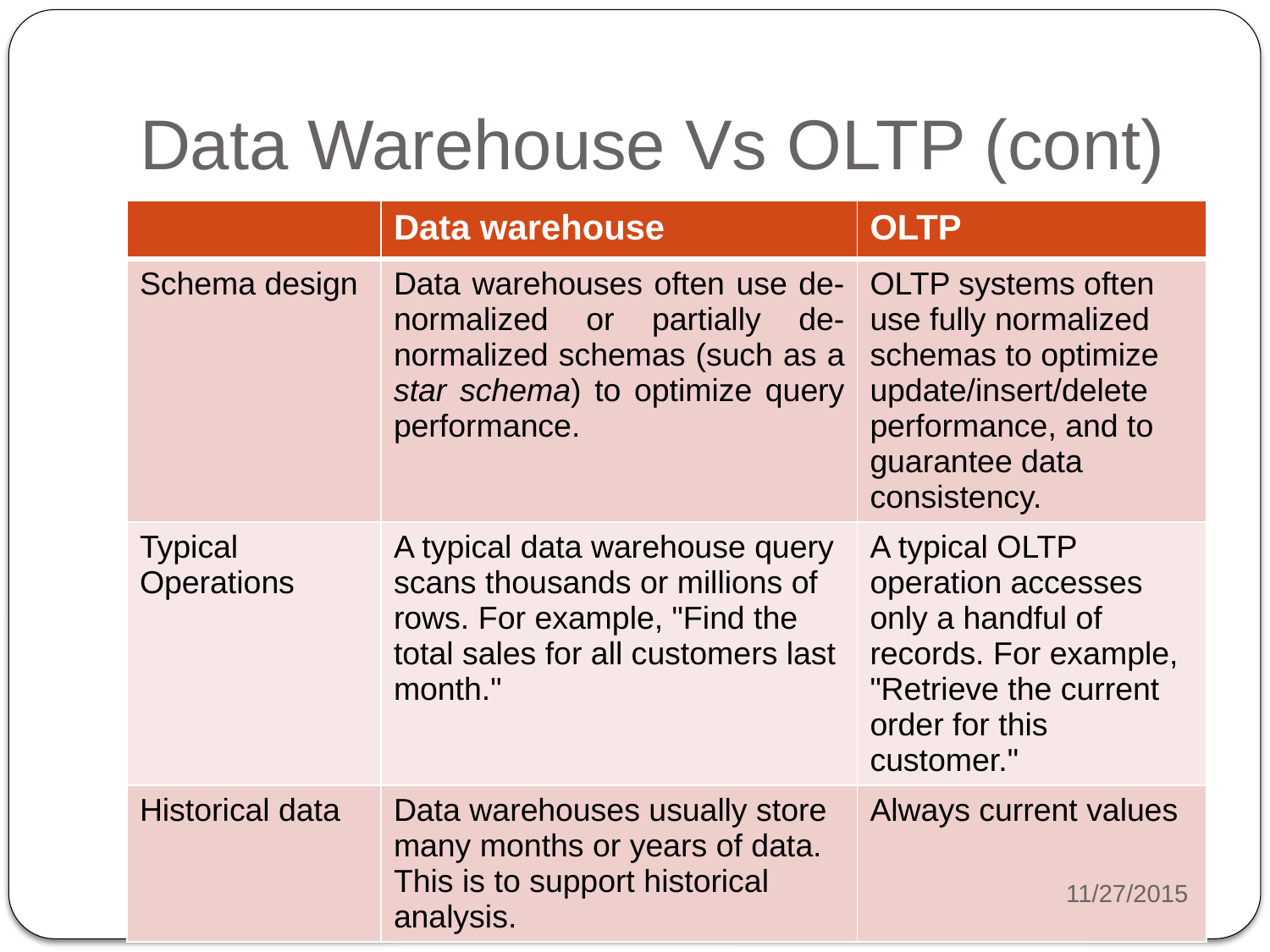

# Data Warehouse Vs OLTP (cont)
|  | Data warehouse | OLTP |
| --- | --- | --- |
| Schema design | Data warehouses often use de- normalized or partially de-normalized schemas (such as a star schema) to optimize query performance. | OLTP systems often use fully normalized schemas to optimize update/insert/delete performance, and to guarantee data consistency. |
| Typical Operations | A typical data warehouse query scans thousands or millions of rows. For example, "Find the total sales for all customers last month." | A typical OLTP operation accesses only a handful of records. For example, "Retrieve the current order for this customer." |
| Historical data | Data warehouses usually store many months or years of data. This is to support historical analysis. | Always current values |
11/27/2015